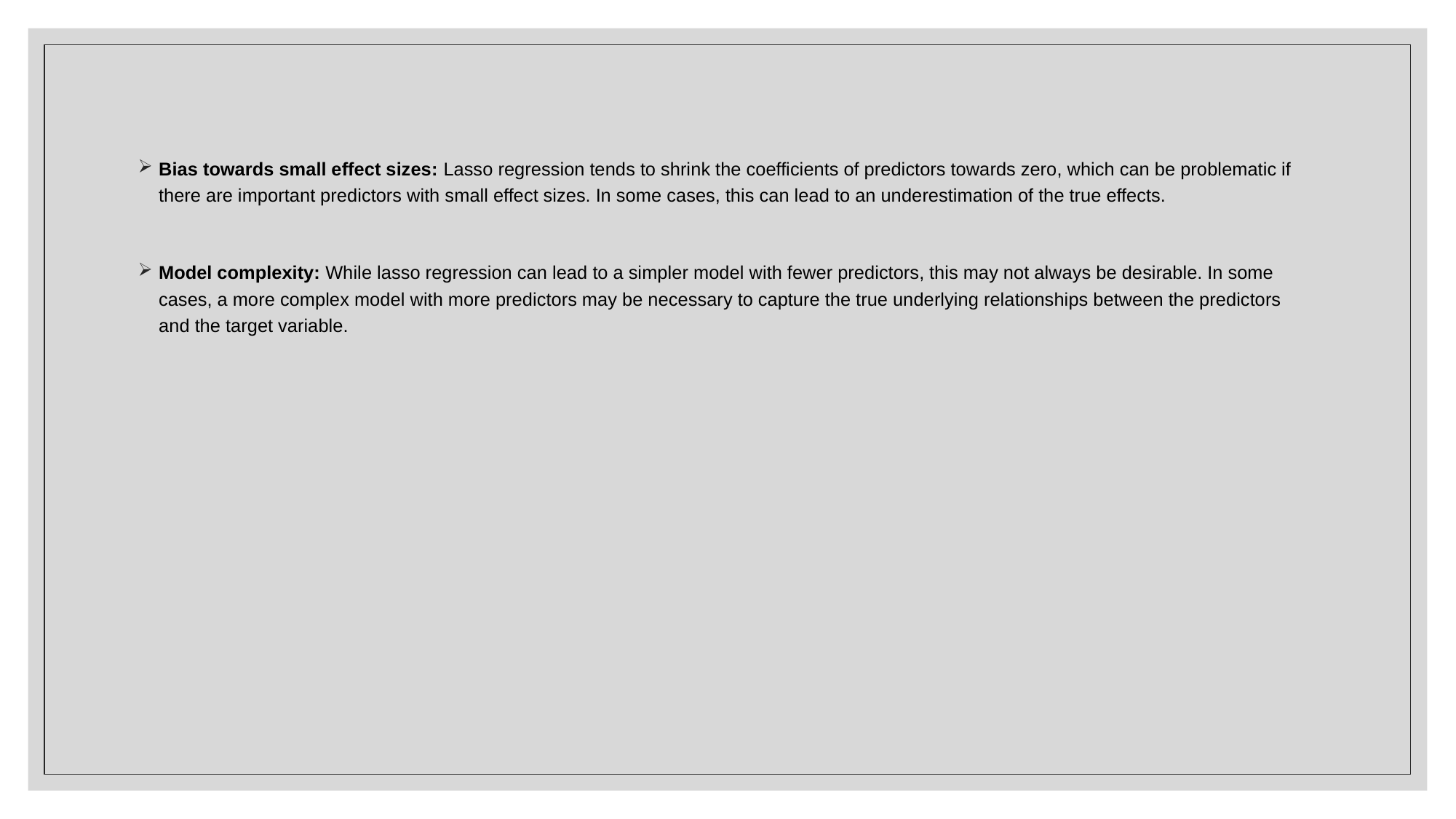

Bias towards small effect sizes: Lasso regression tends to shrink the coefficients of predictors towards zero, which can be problematic if there are important predictors with small effect sizes. In some cases, this can lead to an underestimation of the true effects.

Model complexity: While lasso regression can lead to a simpler model with fewer predictors, this may not always be desirable. In some cases, a more complex model with more predictors may be necessary to capture the true underlying relationships between the predictors and the target variable.